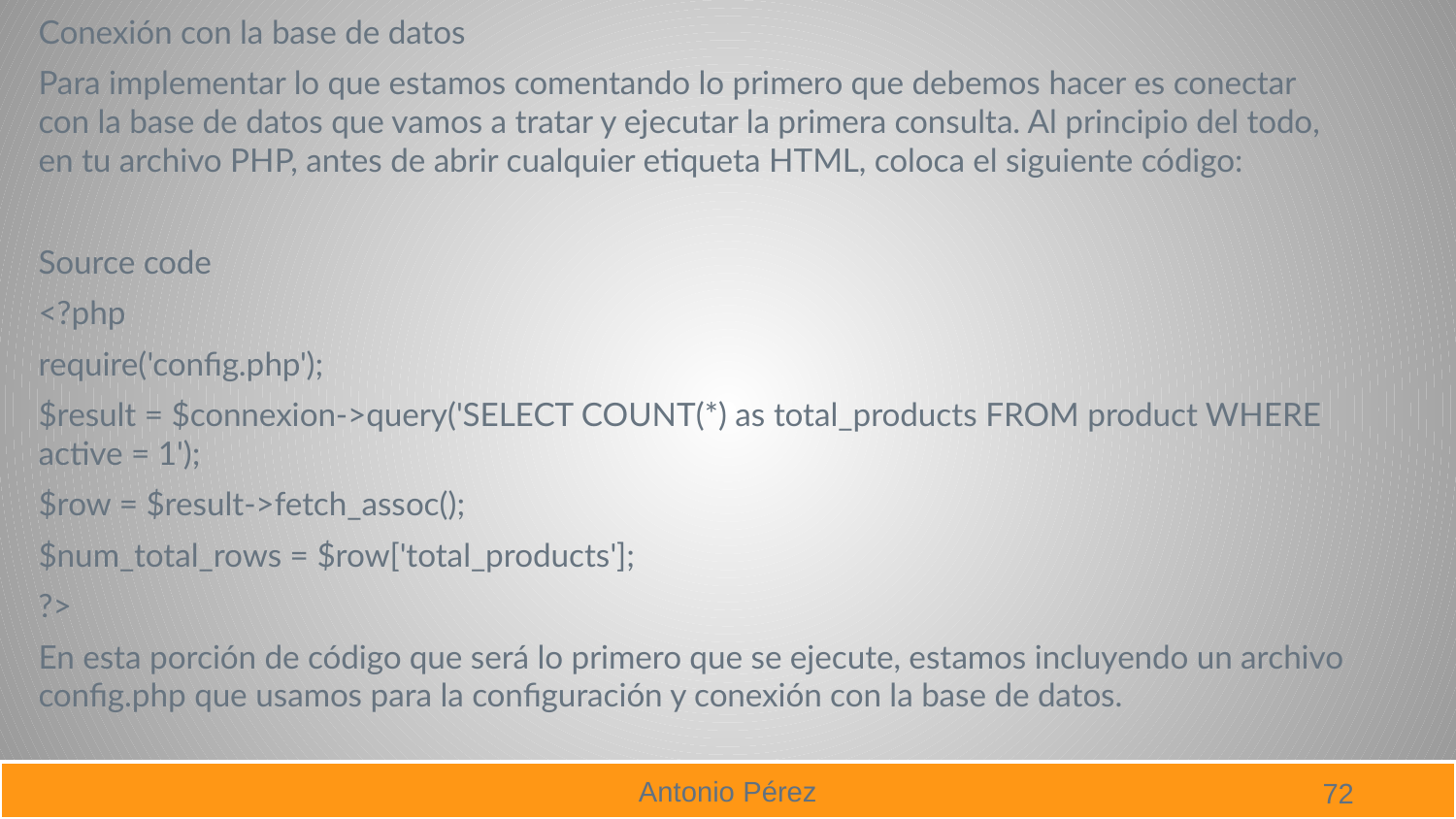

Conexión con la base de datos
Para implementar lo que estamos comentando lo primero que debemos hacer es conectar con la base de datos que vamos a tratar y ejecutar la primera consulta. Al principio del todo, en tu archivo PHP, antes de abrir cualquier etiqueta HTML, coloca el siguiente código:

Source code
<?php
require('config.php');
$result = $connexion->query('SELECT COUNT(*) as total_products FROM product WHERE active = 1');
$row = $result->fetch_assoc();
$num_total_rows = $row['total_products'];
?>
En esta porción de código que será lo primero que se ejecute, estamos incluyendo un archivo config.php que usamos para la configuración y conexión con la base de datos.
72